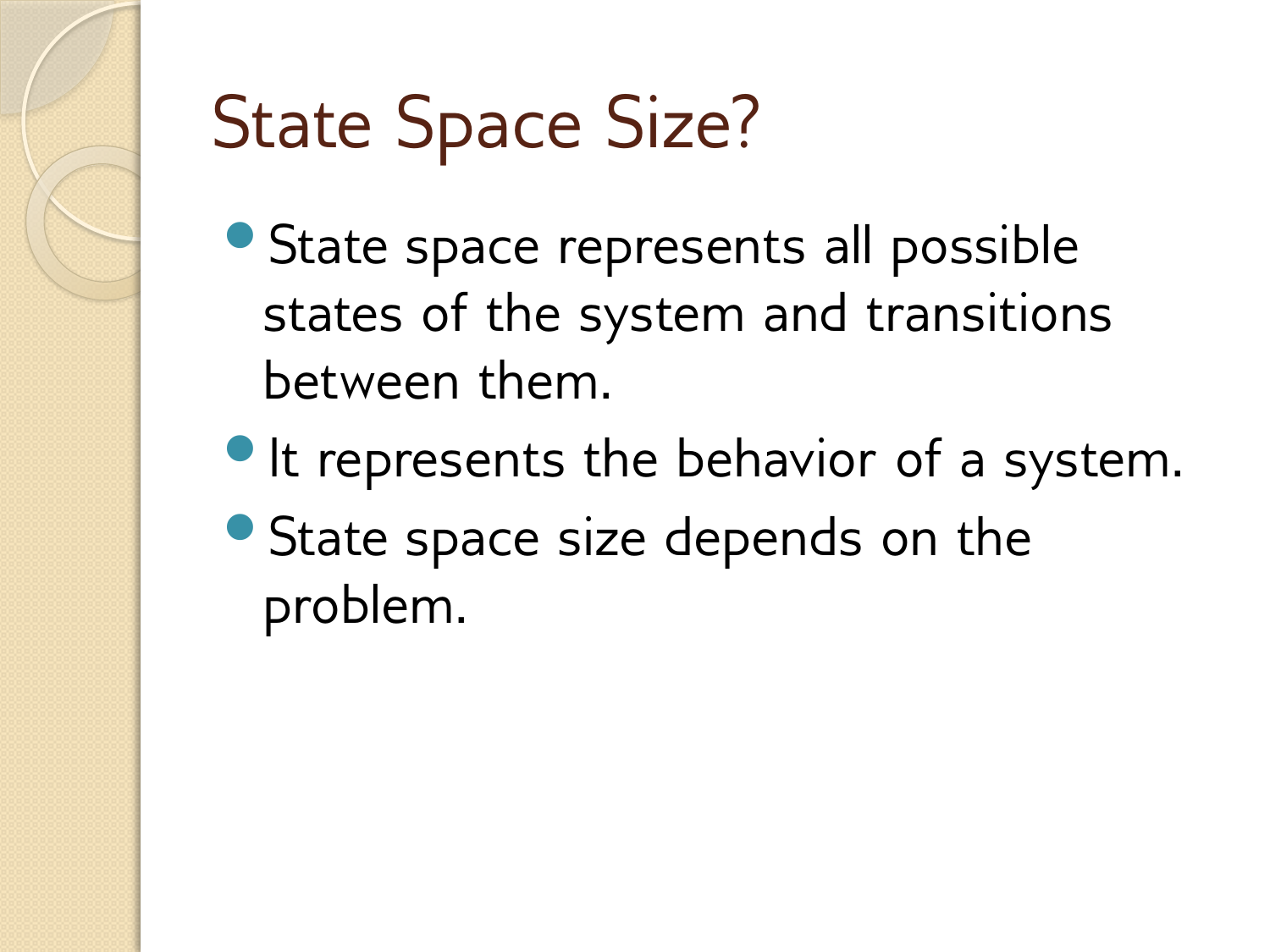

# State Space Size?
State space represents all possible states of the system and transitions between them.
It represents the behavior of a system.
State space size depends on the problem.